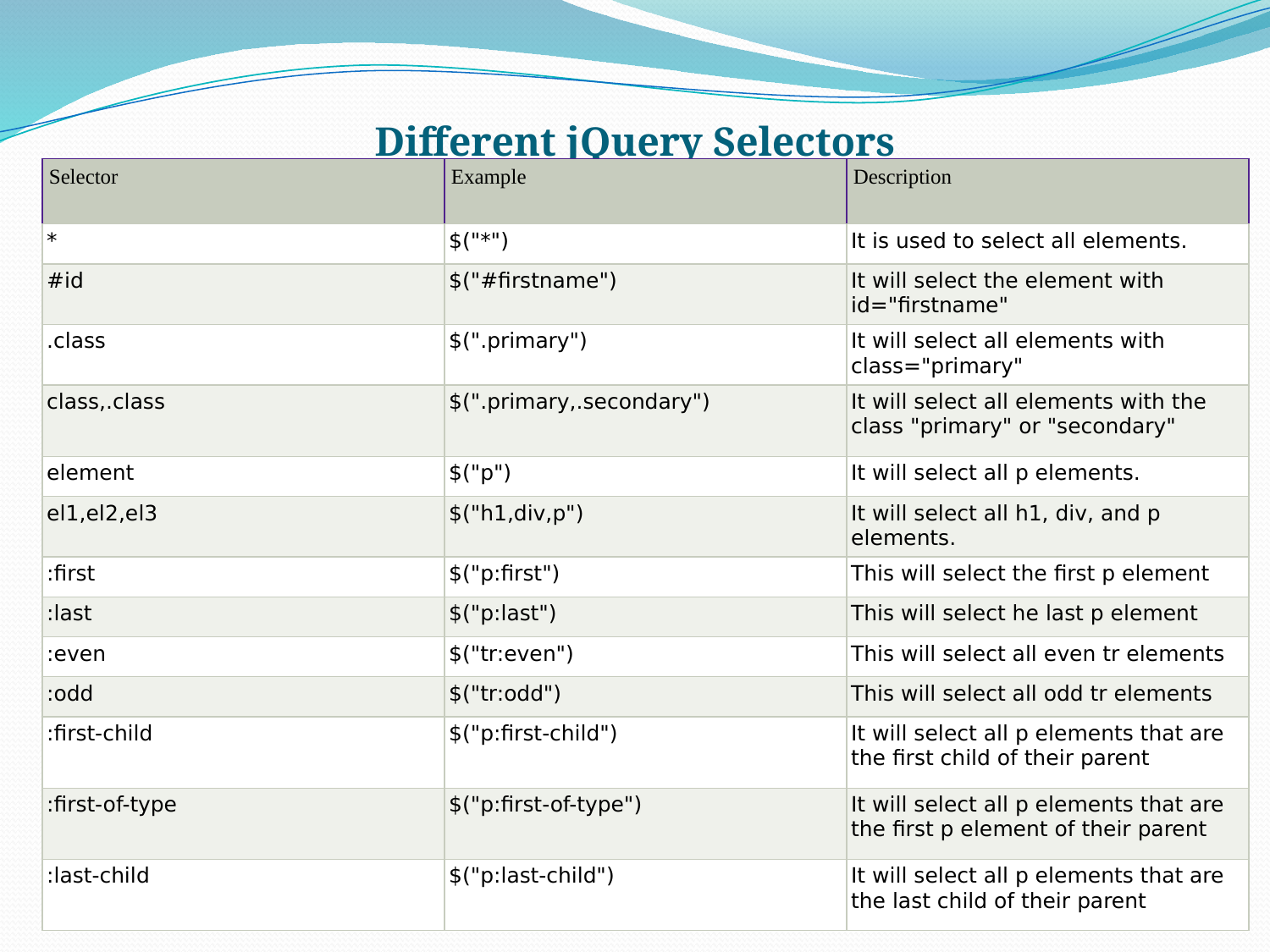

# Different jQuery Selectors
| Selector | Example | Description |
| --- | --- | --- |
| \* | $("\*") | It is used to select all elements. |
| #id | $("#firstname") | It will select the element with id="firstname" |
| .class | $(".primary") | It will select all elements with class="primary" |
| class,.class | $(".primary,.secondary") | It will select all elements with the class "primary" or "secondary" |
| element | $("p") | It will select all p elements. |
| el1,el2,el3 | $("h1,div,p") | It will select all h1, div, and p elements. |
| :first | $("p:first") | This will select the first p element |
| :last | $("p:last") | This will select he last p element |
| :even | $("tr:even") | This will select all even tr elements |
| :odd | $("tr:odd") | This will select all odd tr elements |
| :first-child | $("p:first-child") | It will select all p elements that are the first child of their parent |
| :first-of-type | $("p:first-of-type") | It will select all p elements that are the first p element of their parent |
| :last-child | $("p:last-child") | It will select all p elements that are the last child of their parent |